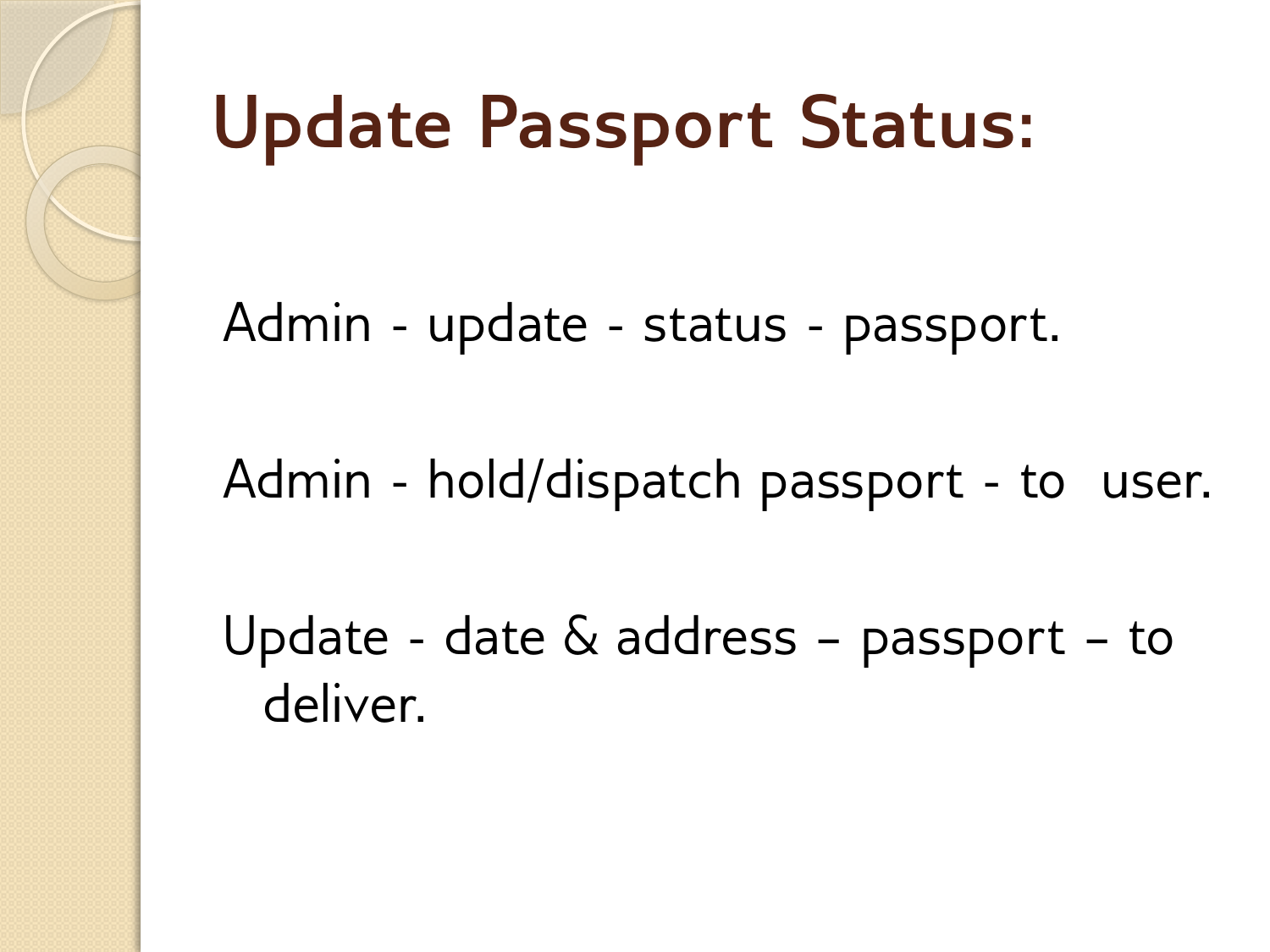

# Update Passport Status:

Admin - update - status - passport.

Admin - hold/dispatch passport - to  user.

Update - date & address – passport – to deliver.